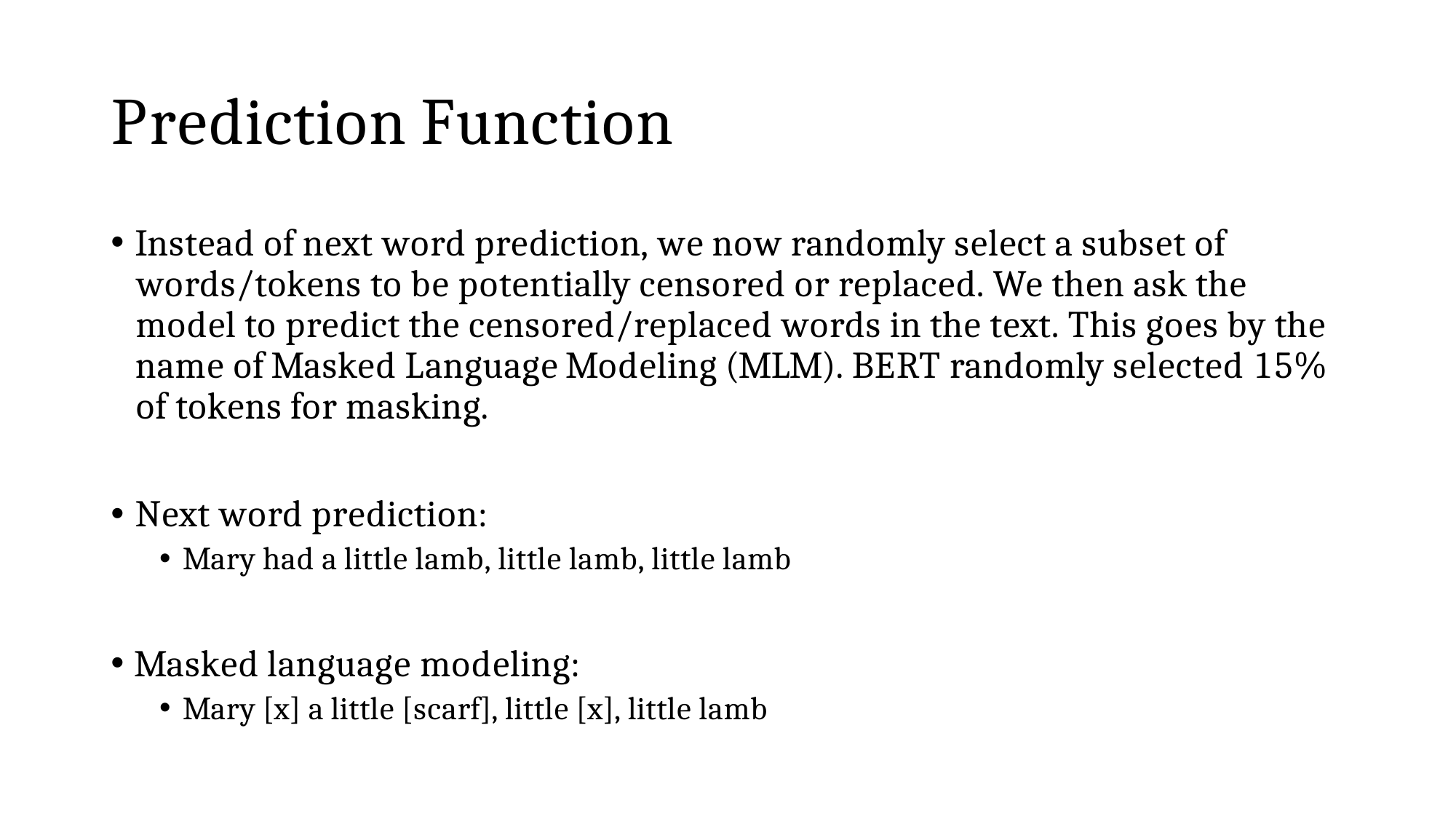

# Prediction Function
Instead of next word prediction, we now randomly select a subset of words/tokens to be potentially censored or replaced. We then ask the model to predict the censored/replaced words in the text. This goes by the name of Masked Language Modeling (MLM). BERT randomly selected 15% of tokens for masking.

Next word prediction:
Mary had a little lamb, little lamb, little lamb

Masked language modeling:
Mary [x] a little [scarf], little [x], little lamb